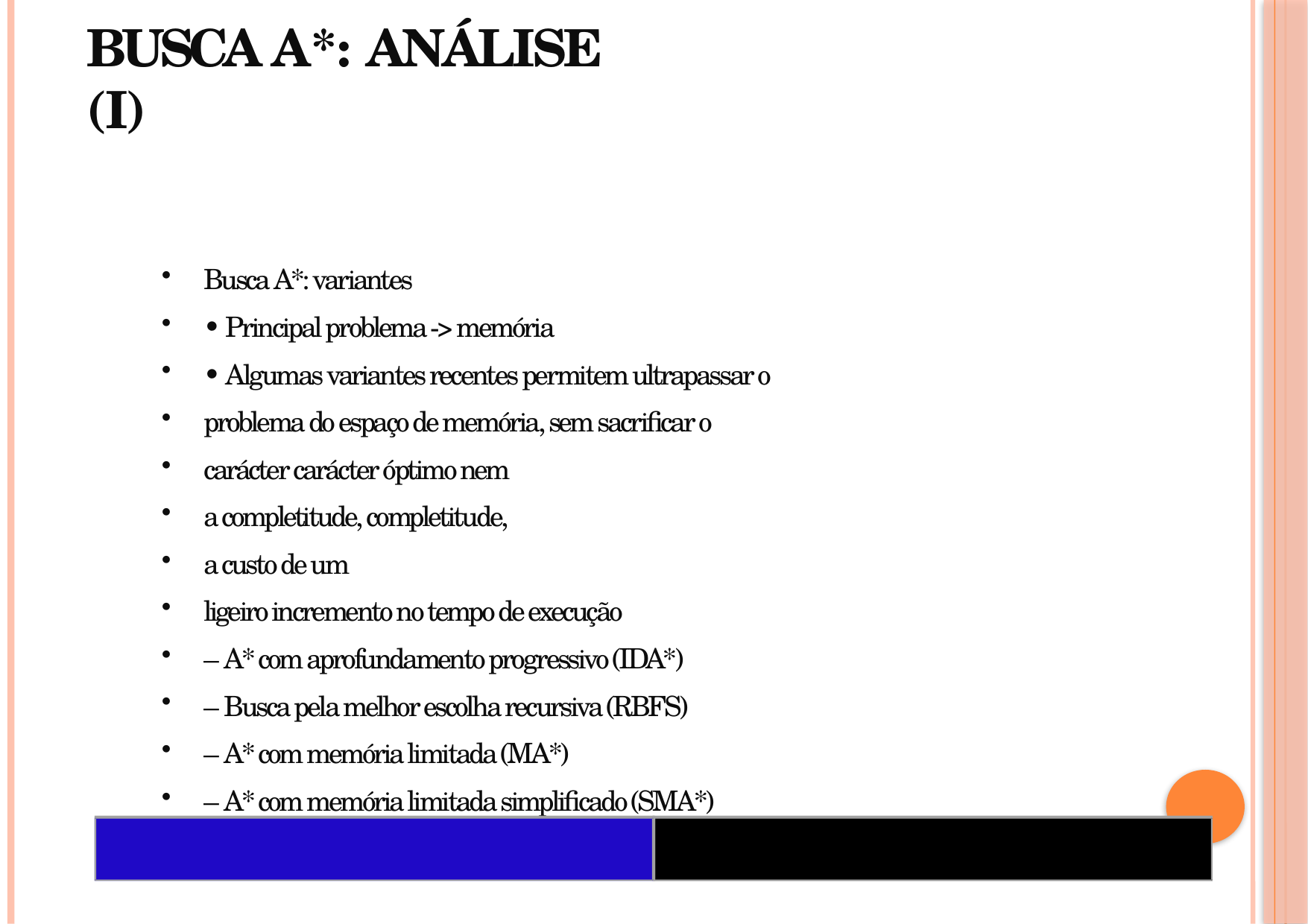

# Busca A*: análise (I)
Busca A*: variantes
• Principal problema -> memória
• Algumas variantes recentes permitem ultrapassar o
problema do espaço de memória, sem sacrificar o
carácter carácter óptimo nem
a completitude, completitude,
a custo de um
ligeiro incremento no tempo de execução
– A* com aprofundamento progressivo (IDA*)
– Busca pela melhor escolha recursiva (RBFS)
– A* com memória limitada (MA*)
– A* com memória limitada simplificado (SMA*)